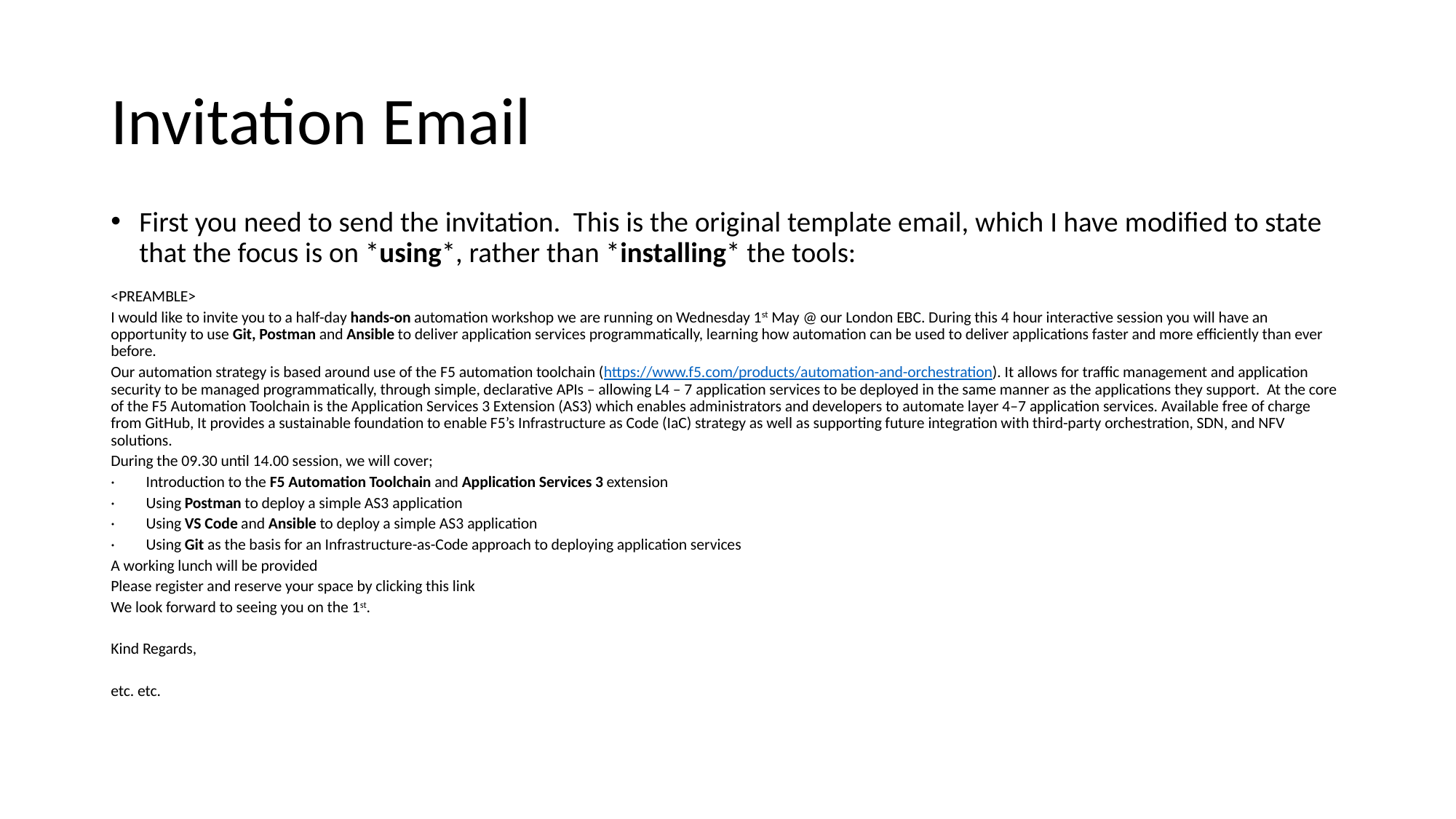

# Invitation Email
First you need to send the invitation.  This is the original template email, which I have modified to state that the focus is on *using*, rather than *installing* the tools:

<PREAMBLE>
I would like to invite you to a half-day hands-on automation workshop we are running on Wednesday 1st May @ our London EBC. During this 4 hour interactive session you will have an opportunity to use Git, Postman and Ansible to deliver application services programmatically, learning how automation can be used to deliver applications faster and more efficiently than ever before.
Our automation strategy is based around use of the F5 automation toolchain (https://www.f5.com/products/automation-and-orchestration). It allows for traffic management and application security to be managed programmatically, through simple, declarative APIs – allowing L4 – 7 application services to be deployed in the same manner as the applications they support.  At the core of the F5 Automation Toolchain is the Application Services 3 Extension (AS3) which enables administrators and developers to automate layer 4–7 application services. Available free of charge from GitHub, It provides a sustainable foundation to enable F5’s Infrastructure as Code (IaC) strategy as well as supporting future integration with third-party orchestration, SDN, and NFV solutions.
During the 09.30 until 14.00 session, we will cover;
·         Introduction to the F5 Automation Toolchain and Application Services 3 extension
·         Using Postman to deploy a simple AS3 application
·         Using VS Code and Ansible to deploy a simple AS3 application
·         Using Git as the basis for an Infrastructure-as-Code approach to deploying application services
A working lunch will be provided
Please register and reserve your space by clicking this link
We look forward to seeing you on the 1st.

Kind Regards,

etc. etc.